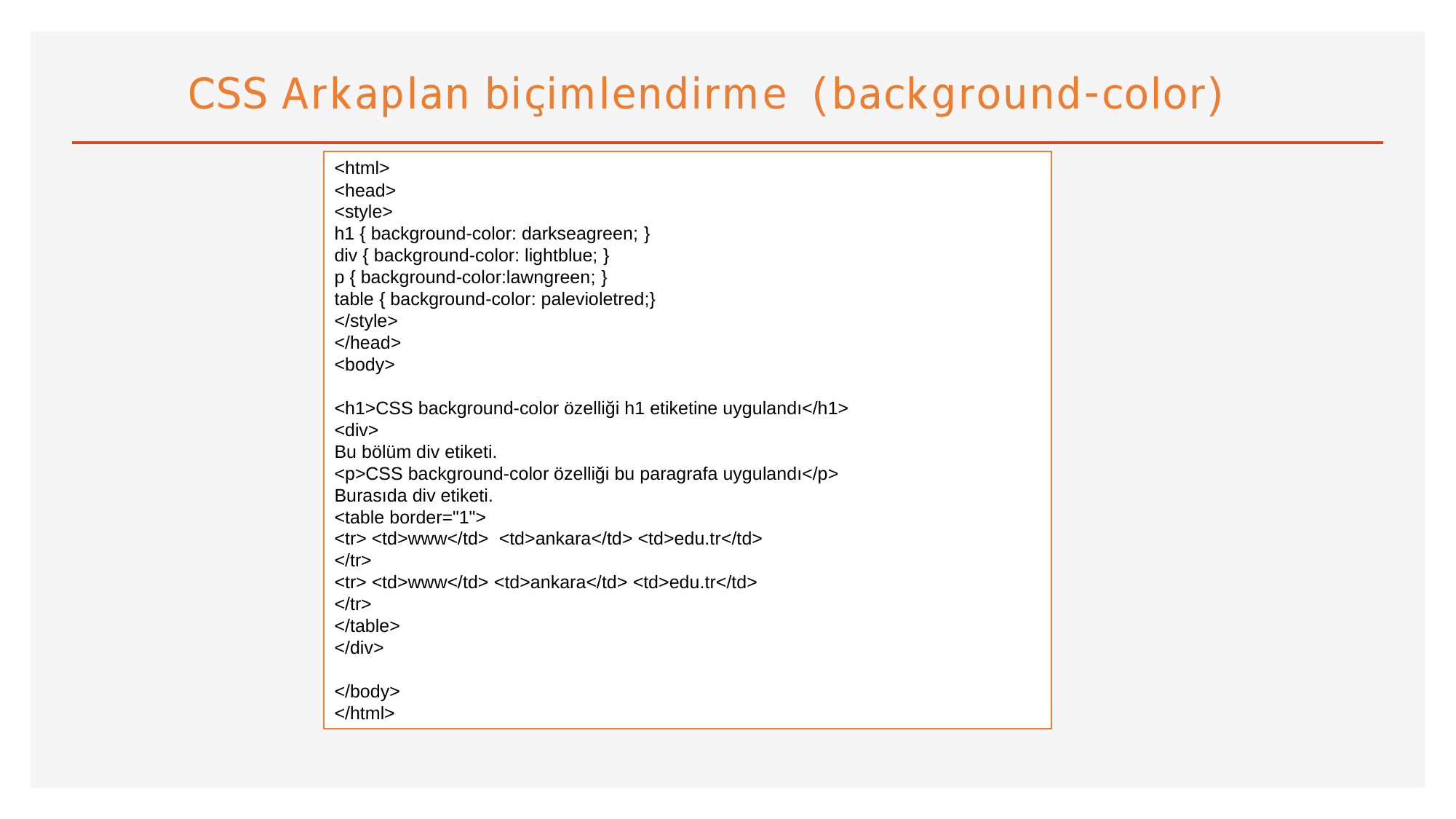

CSS Arkaplan biçimlendirme  (background-color)
<html>
<head>
<style>
h1 { background-color: darkseagreen; }
div { background-color: lightblue; }
p { background-color:lawngreen; }
table { background-color: palevioletred;}
</style>
</head>
<body>

<h1>CSS background-color özelliği h1 etiketine uygulandı</h1>
<div>
Bu bölüm div etiketi.
<p>CSS background-color özelliği bu paragrafa uygulandı</p>
Burasıda div etiketi.
<table border="1">
<tr> <td>www</td>  <td>ankara</td> <td>edu.tr</td>
</tr>
<tr> <td>www</td> <td>ankara</td> <td>edu.tr</td>
</tr>
</table>
</div>

</body>
</html>